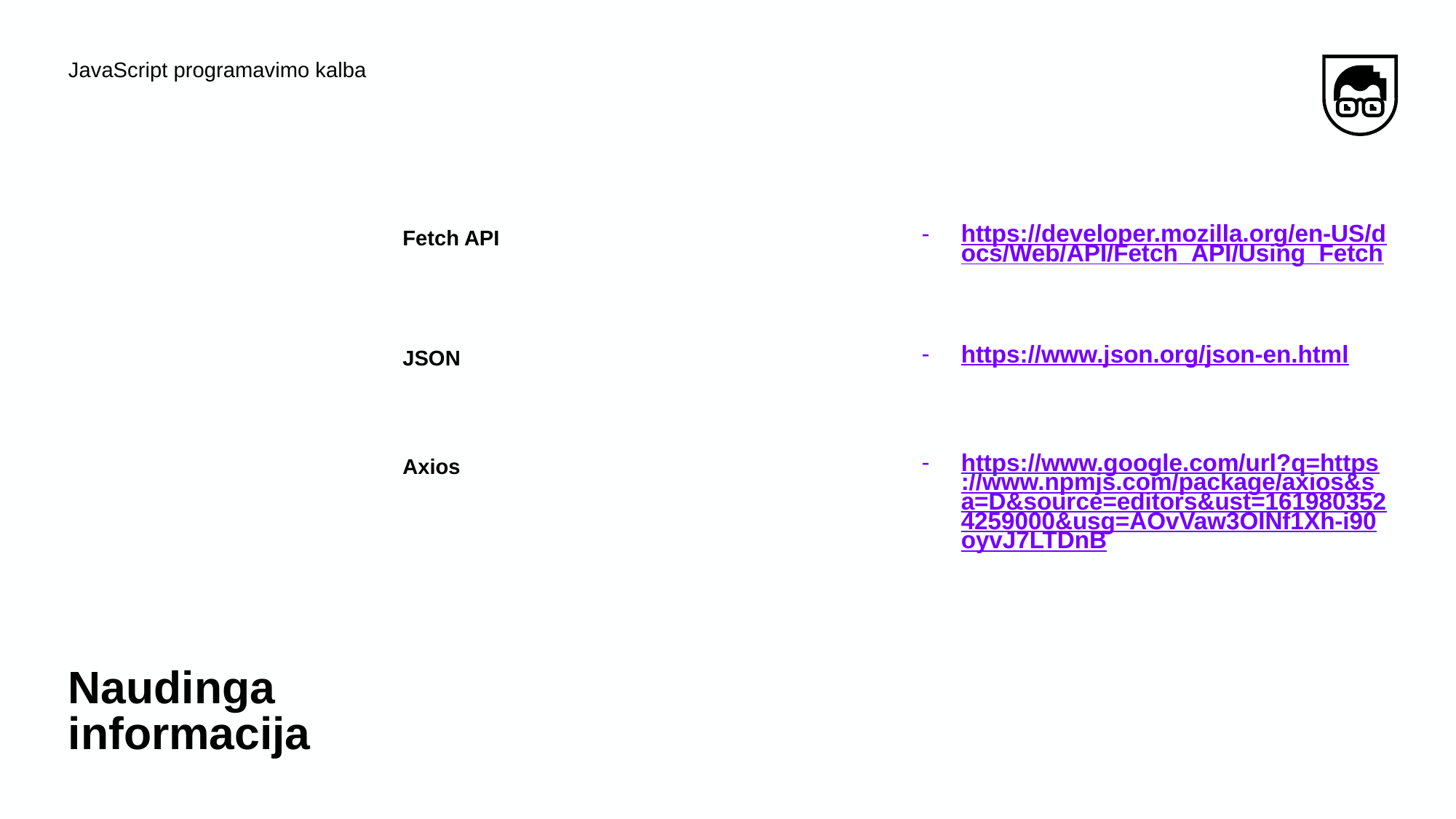

JavaScript programavimo kalba
Fetch API
https://developer.mozilla.org/en-US/docs/Web/API/Fetch_API/Using_Fetch

JSON
https://www.json.org/json-en.html
Axios
https://www.google.com/url?q=https://www.npmjs.com/package/axios&sa=D&source=editors&ust=1619803524259000&usg=AOvVaw3OINf1Xh-i90oyvJ7LTDnB
# Naudinga informacija